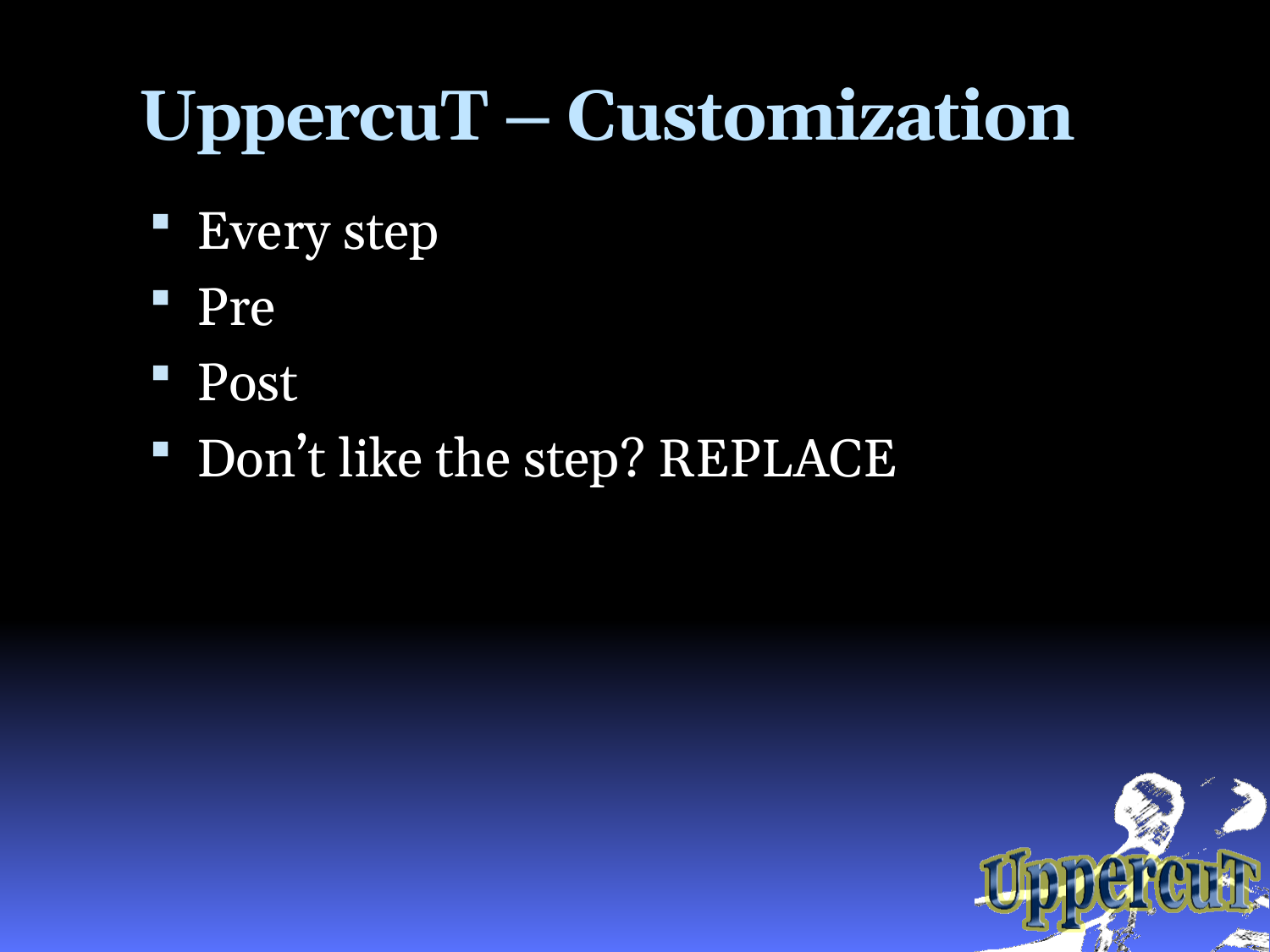

# UppercuT – Customization
Every step
Pre
Post
Don’t like the step? REPLACE